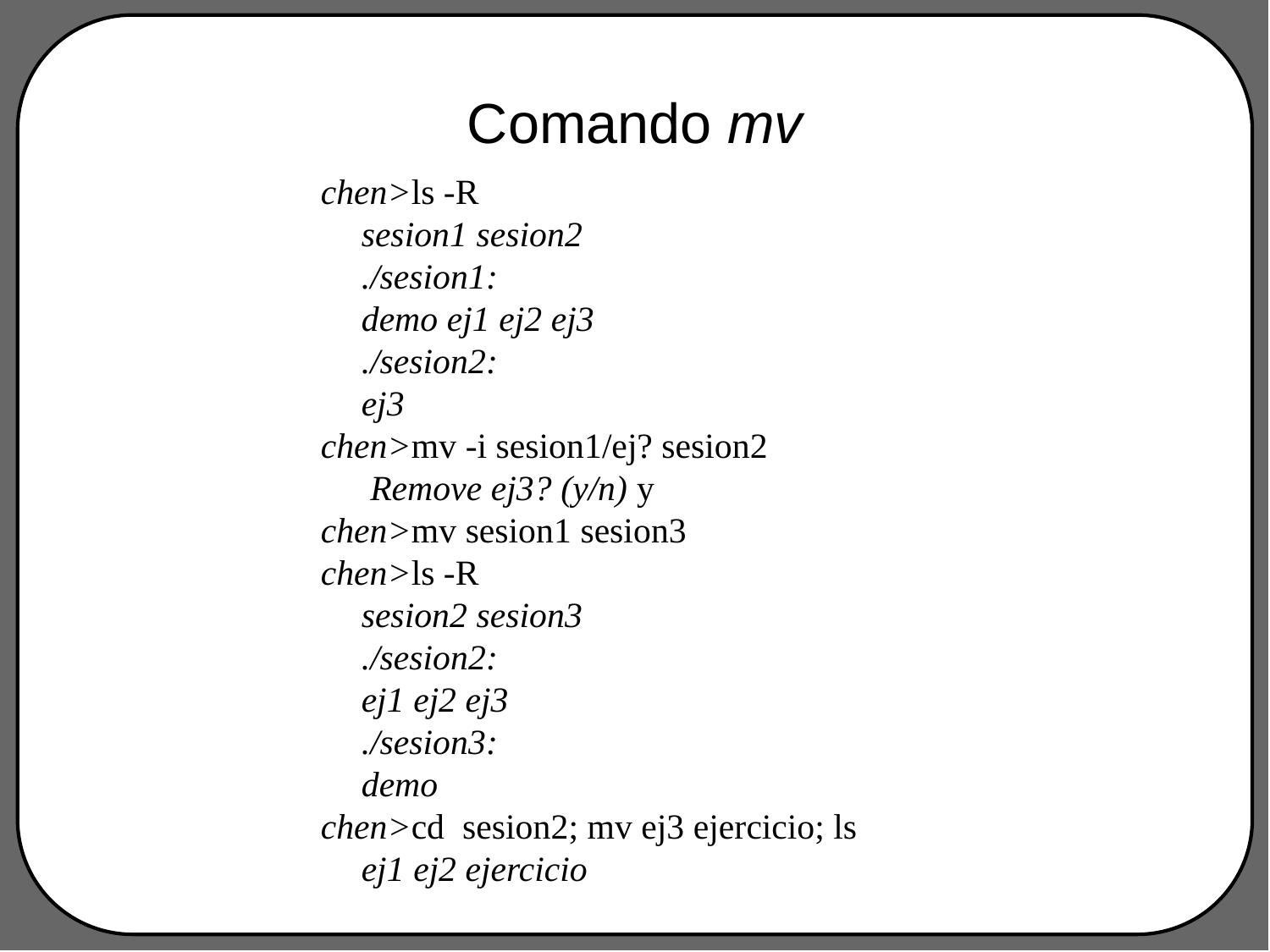

# Comando mv
chen>ls -R
sesion1 sesion2
./sesion1:
demo ej1 ej2 ej3
./sesion2:
ej3
chen>mv -i sesion1/ej? sesion2
 Remove ej3? (y/n) y
chen>mv sesion1 sesion3
chen>ls -R
sesion2 sesion3
./sesion2:
ej1 ej2 ej3
./sesion3:
demo
chen>cd  sesion2; mv ej3 ejercicio; ls
ej1 ej2 ejercicio